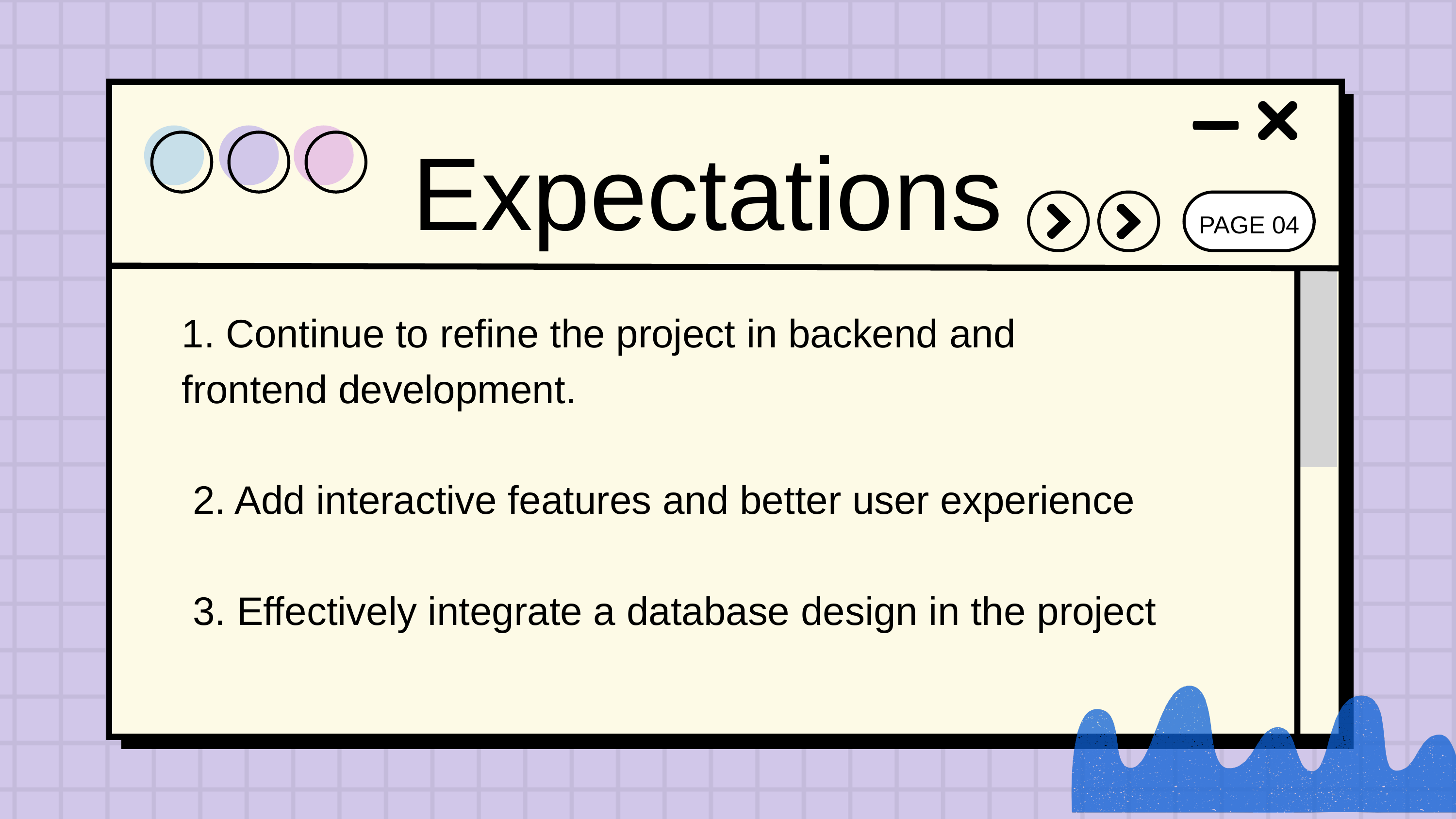

Expectations

PAGE 04

1. Continue to refine the project in backend and frontend development.

 2. Add interactive features and better user experience

 3. Effectively integrate a database design in the project